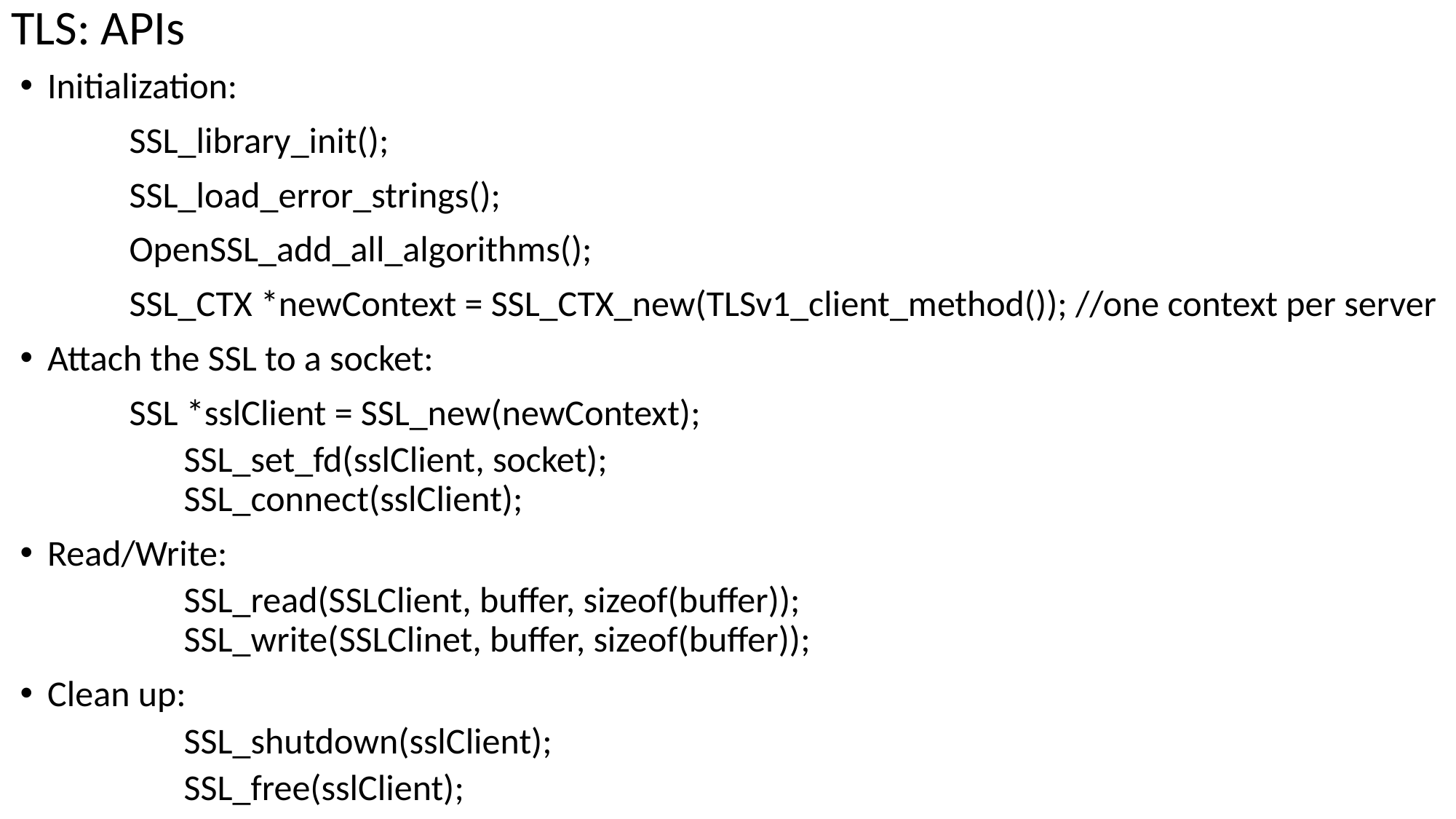

# TLS: APIs
Initialization:
	SSL_library_init();
	SSL_load_error_strings();
	OpenSSL_add_all_algorithms();
	SSL_CTX *newContext = SSL_CTX_new(TLSv1_client_method()); //one context per server
Attach the SSL to a socket:
	SSL *sslClient = SSL_new(newContext);
	SSL_set_fd(sslClient, socket);
	SSL_connect(sslClient);
Read/Write:
	SSL_read(SSLClient, buffer, sizeof(buffer));
	SSL_write(SSLClinet, buffer, sizeof(buffer));
Clean up:
	SSL_shutdown(sslClient);
	SSL_free(sslClient);